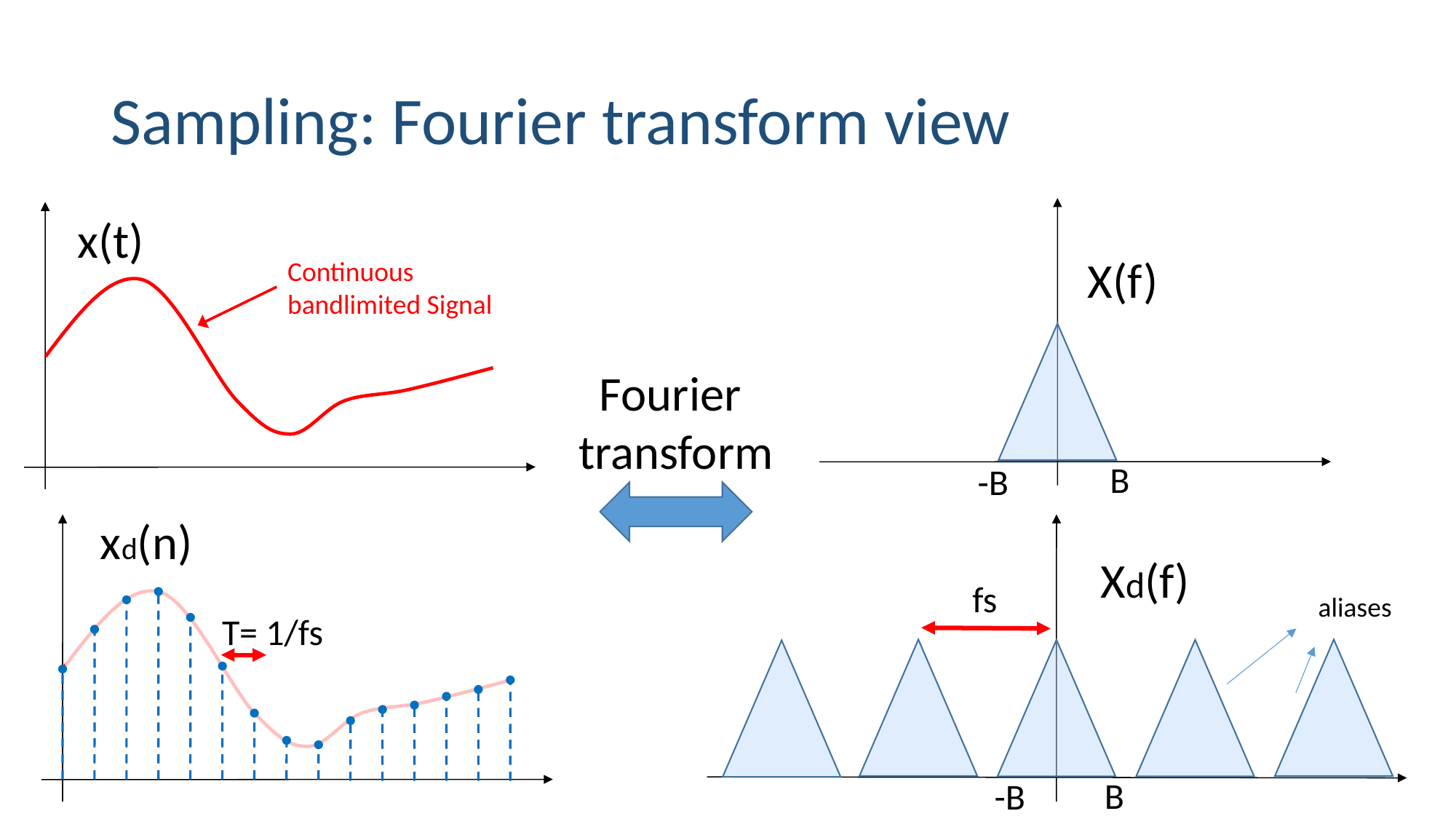

# Sampling: Fourier transform view

x(t)
X(f)
Continuous bandlimited Signal

Fourier
transform
B
-B

xd(n)

Xd(f)
fs
aliases
T= 1/fs

B
-B